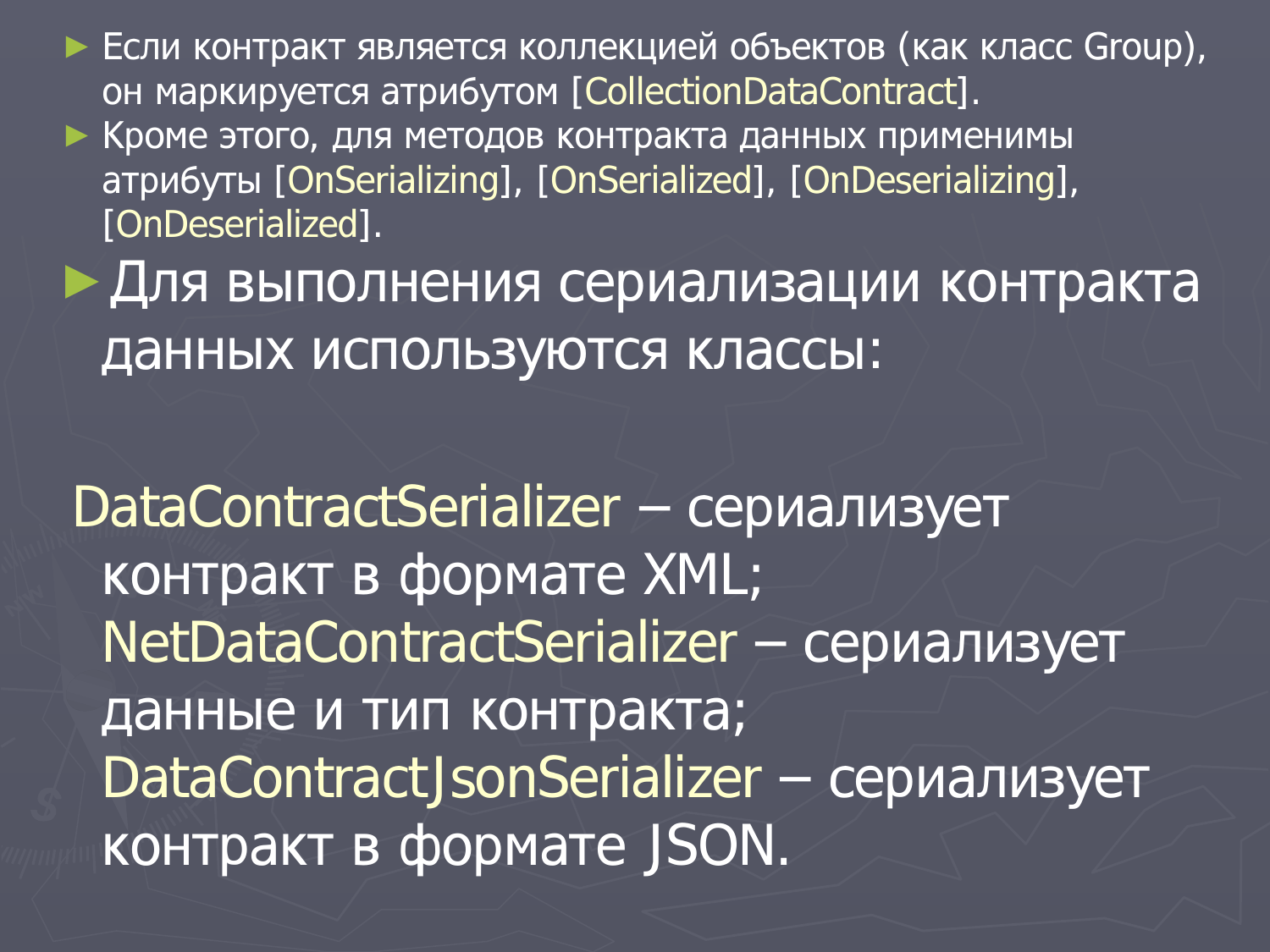

Если контракт является коллекцией объектов (как класс Group), он маркируется атрибутом [CollectionDataContract].
Кроме этого, для методов контракта данных применимы атрибуты [OnSerializing], [OnSerialized], [OnDeserializing], [OnDeserialized].
Для выполнения сериализации контракта данных используются классы:

 DataContractSerializer – сериализует контракт в формате XML; NetDataContractSerializer – сериализует данные и тип контракта; DataContractJsonSerializer – сериализует контракт в формате JSON.